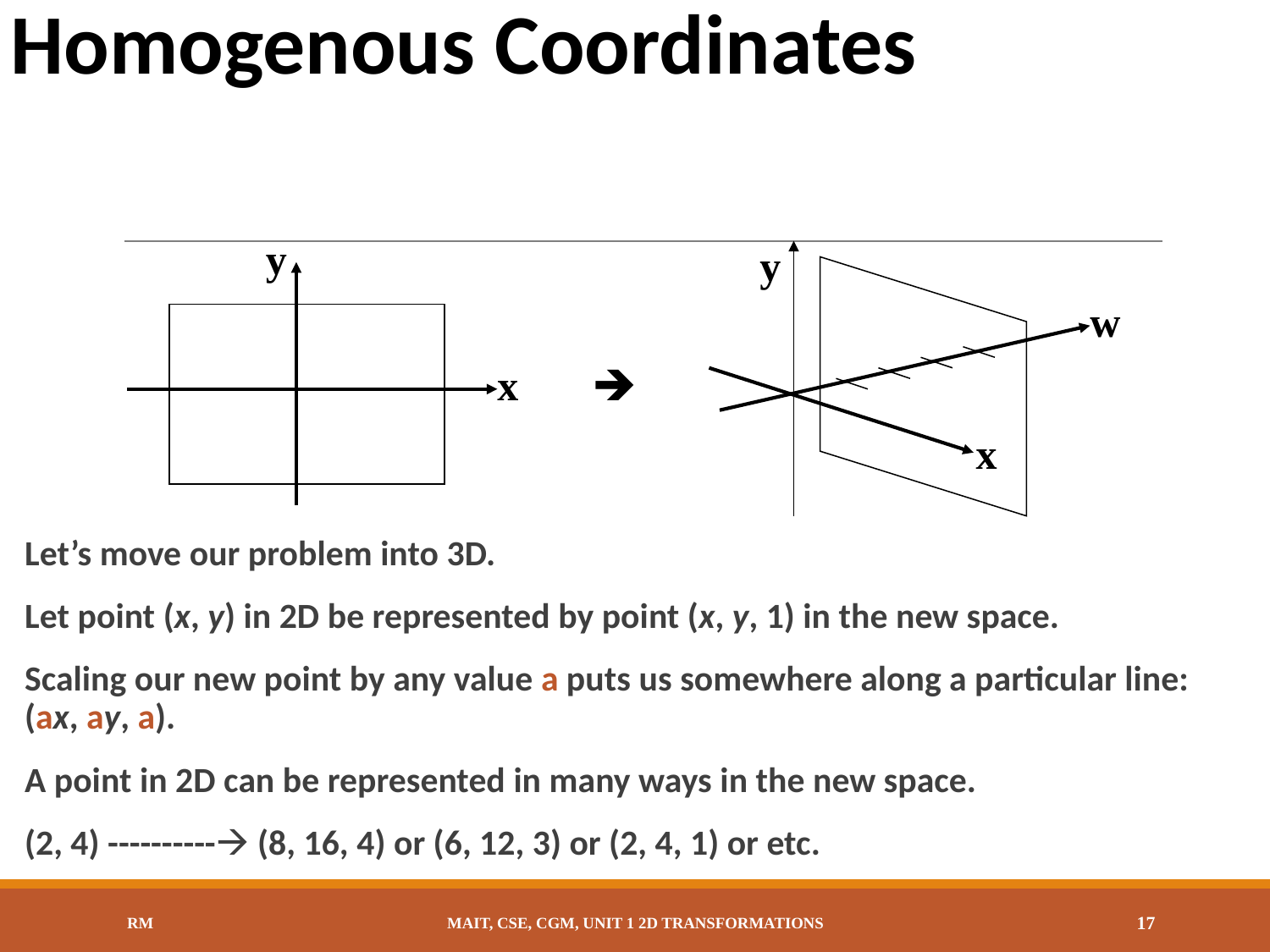

# Homogenous Coordinates
y
y

w

x
🡺
x
Let’s move our problem into 3D.
Let point (x, y) in 2D be represented by point (x, y, 1) in the new space.
Scaling our new point by any value a puts us somewhere along a particular line:  (ax, ay, a).
A point in 2D can be represented in many ways in the new space.
(2, 4) ----------🡪 (8, 16, 4) or (6, 12, 3) or (2, 4, 1) or etc.
RM
MAIT, CSE, CGM, UNIT 1 2D TRANSFORMATIONS
17